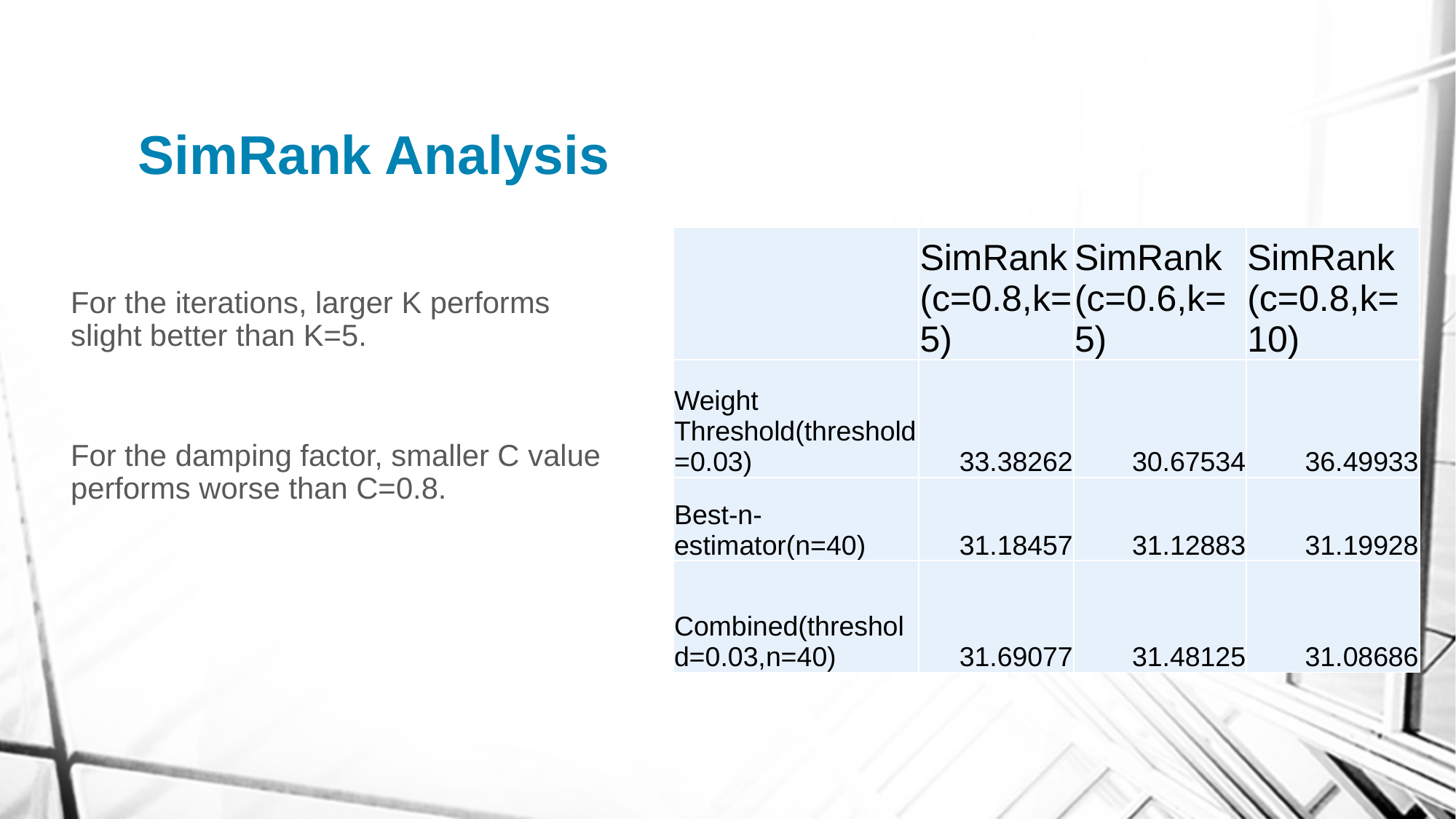

# SimRank Analysis
|  | SimRank (c=0.8,k=5) | SimRank (c=0.6,k=5) | SimRank (c=0.8,k=10) |
| --- | --- | --- | --- |
| Weight Threshold(threshold=0.03) | 33.38262 | 30.67534 | 36.49933 |
| Best-n-estimator(n=40) | 31.18457 | 31.12883 | 31.19928 |
| Combined(threshold=0.03,n=40) | 31.69077 | 31.48125 | 31.08686 |
For the iterations, larger K performs slight better than K=5.

For the damping factor, smaller C value performs worse than C=0.8.